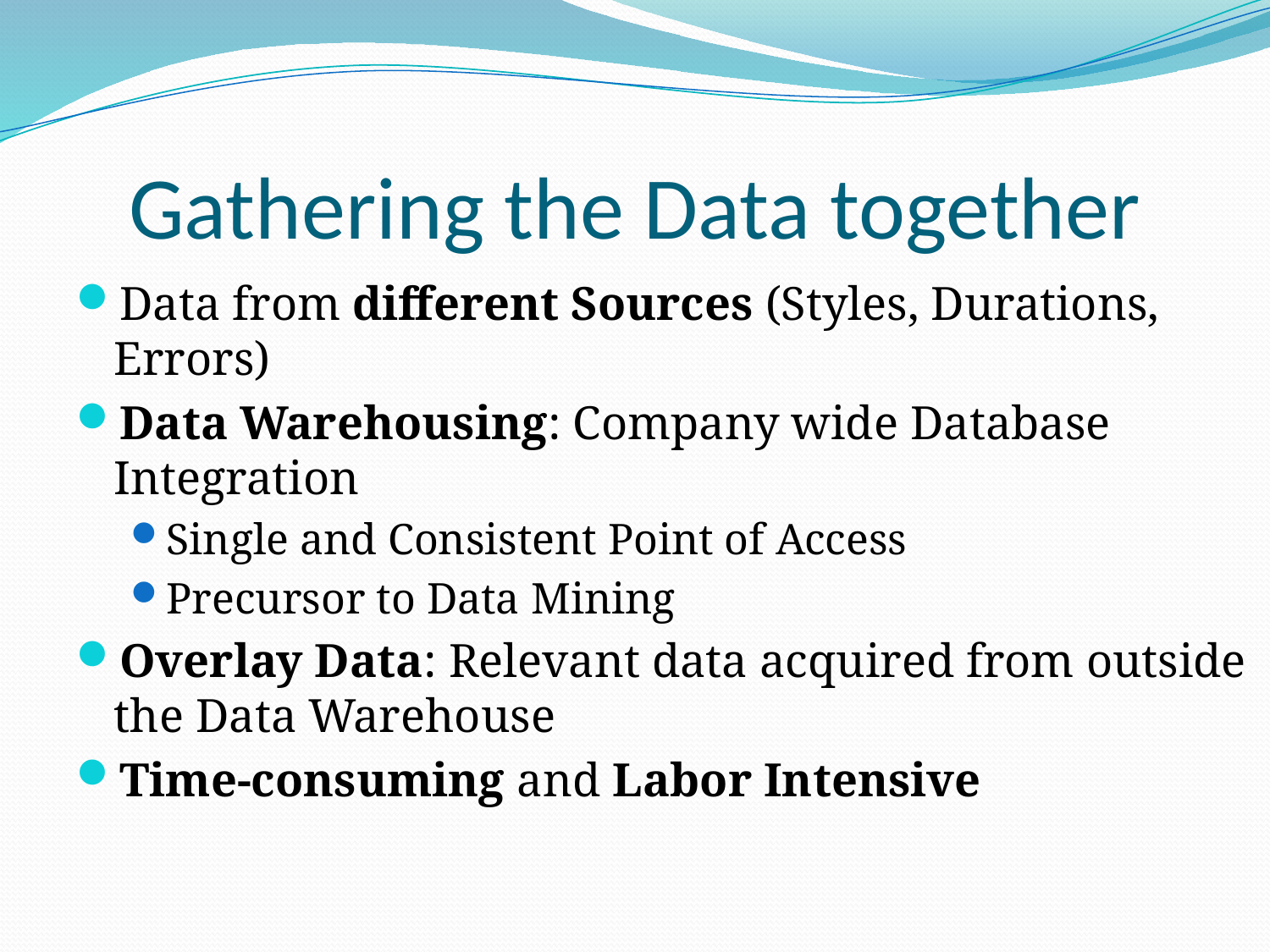

# Gathering the Data together
Data from different Sources (Styles, Durations, Errors)
Data Warehousing: Company wide Database Integration
Single and Consistent Point of Access
Precursor to Data Mining
Overlay Data: Relevant data acquired from outside the Data Warehouse
Time-consuming and Labor Intensive